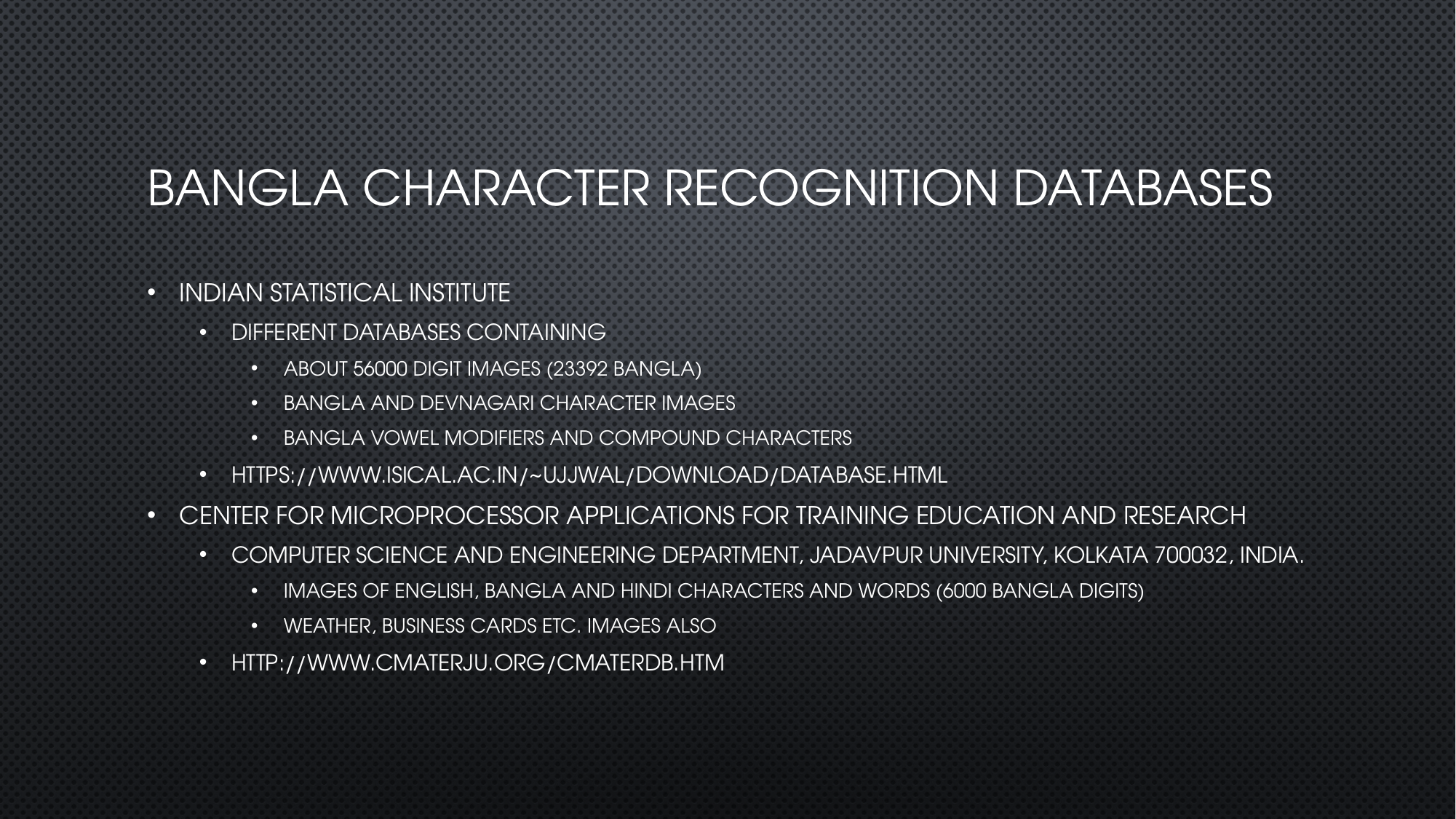

# Bangla character recognition Databases
Indian Statistical Institute
Different databases containing
About 56000 digit images (23392 Bangla)
Bangla and Devnagari character images
Bangla Vowel Modifiers and Compound Characters
https://www.isical.ac.in/~ujjwal/download/database.html
Center for Microprocessor Applications for Training Education and Research
Computer Science and Engineering Department, Jadavpur University, Kolkata 700032, INDIA.
Images of English, Bangla and Hindi characters and words (6000 Bangla digits)
Weather, business cards etc. Images also
http://www.cmaterju.org/cmaterdb.htm